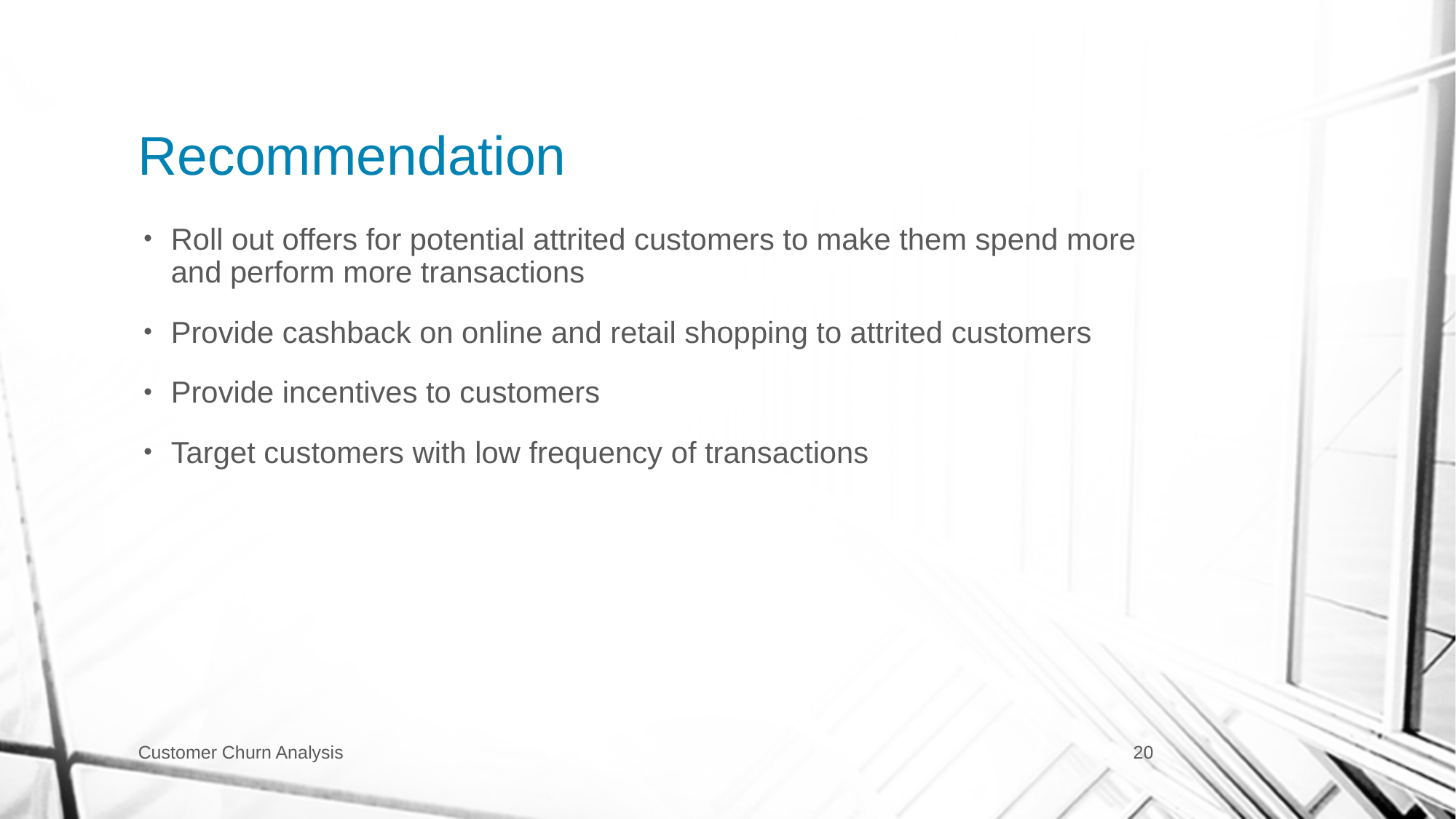

# Recommendation
Roll out offers for potential attrited customers to make them spend more and perform more transactions
Provide cashback on online and retail shopping to attrited customers
Provide incentives to customers
Target customers with low frequency of transactions

Customer Churn Analysis
20